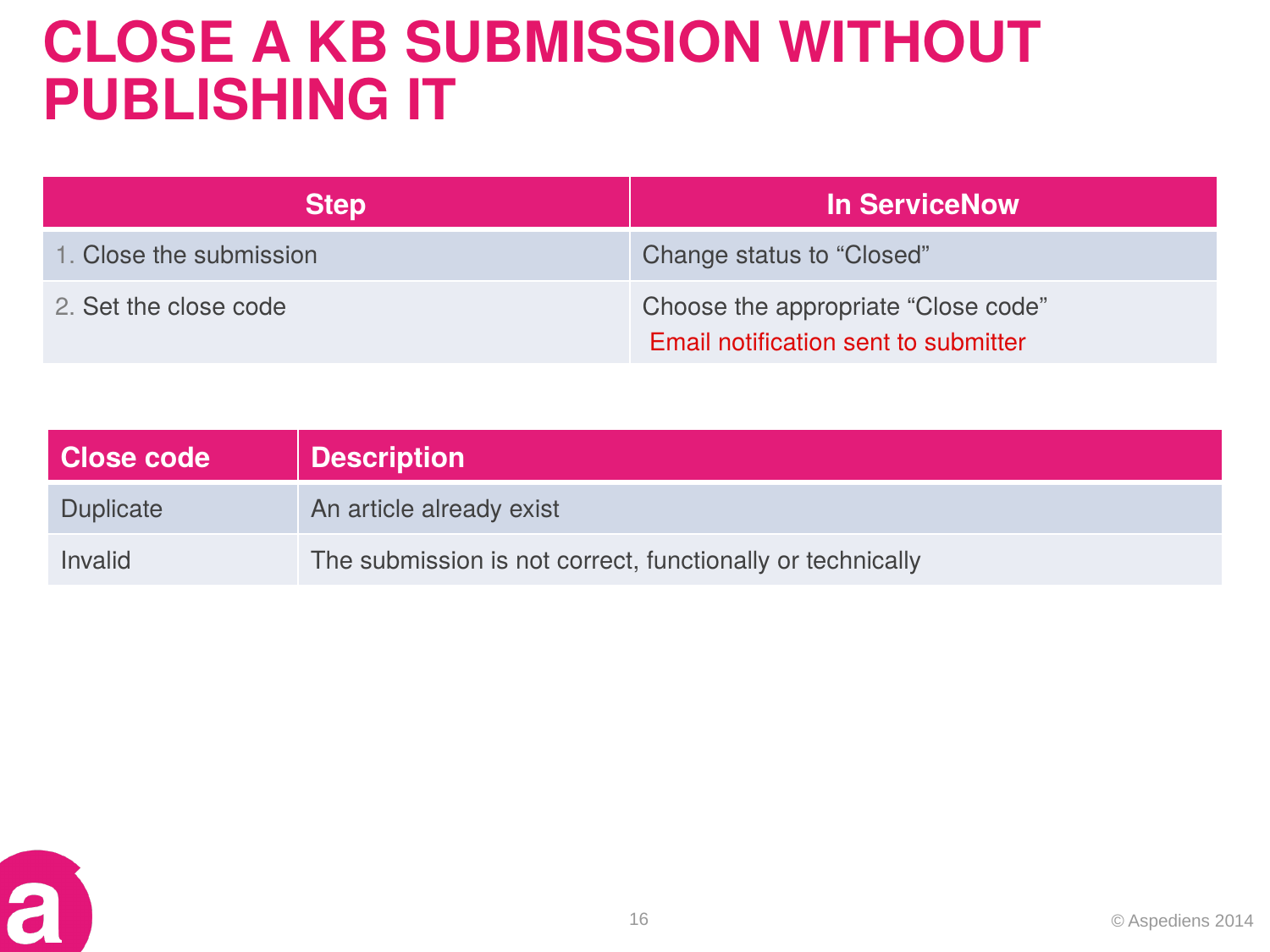

# CLOSE A KB SUBMISSION WITHOUT PUBLISHING IT
| Step | In ServiceNow |
| --- | --- |
| 1. Close the submission | Change status to “Closed” |
| 2. Set the close code | Choose the appropriate “Close code”  Email notification sent to submitter |
| Close code | Description |
| --- | --- |
| Duplicate | An article already exist |
| Invalid | The submission is not correct, functionally or technically |